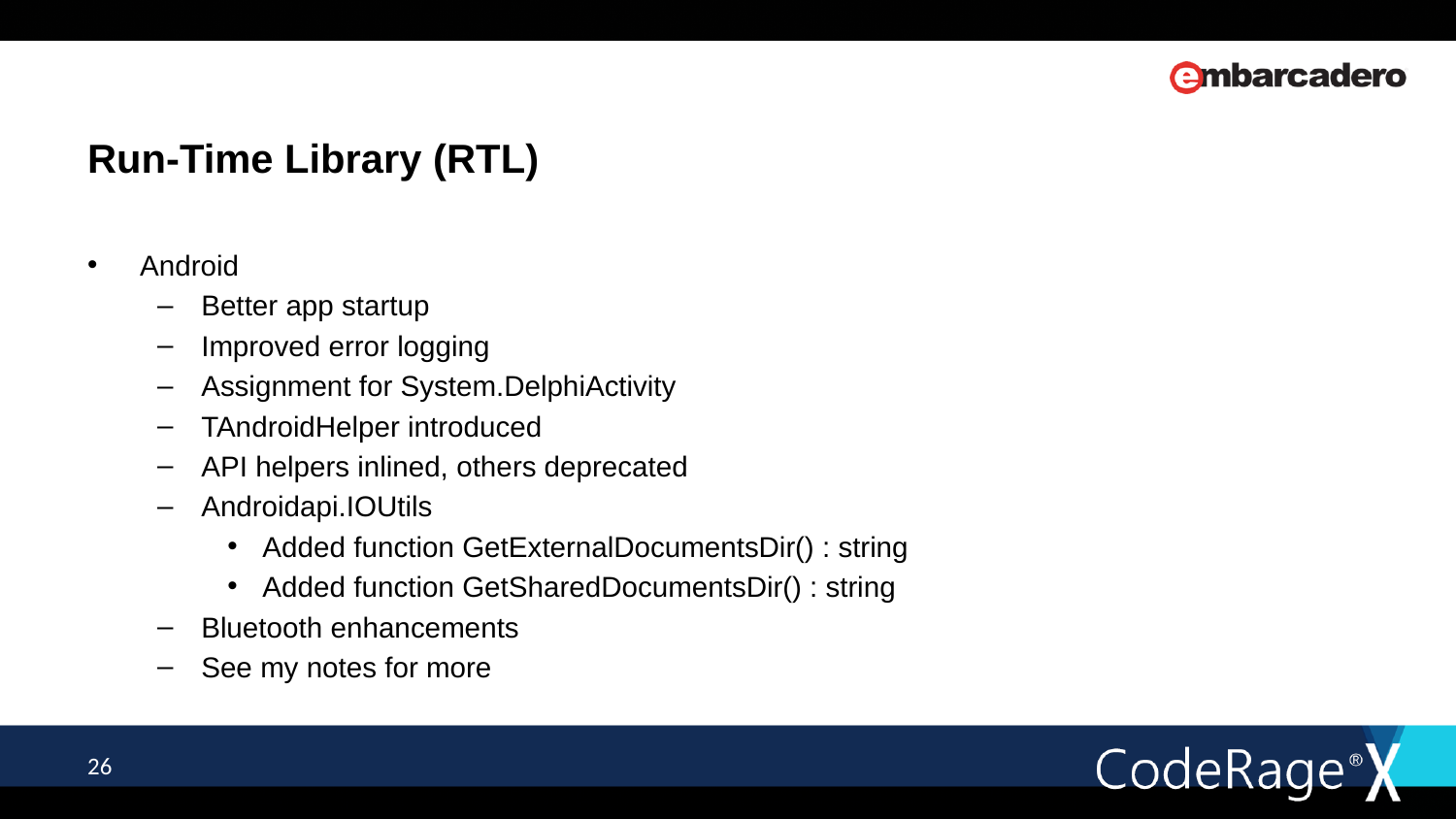

# Run-Time Library (RTL)
Android
Better app startup
Improved error logging
Assignment for System.DelphiActivity
TAndroidHelper introduced
API helpers inlined, others deprecated
Androidapi.IOUtils
Added function GetExternalDocumentsDir() : string
Added function GetSharedDocumentsDir() : string
Bluetooth enhancements
See my notes for more
26